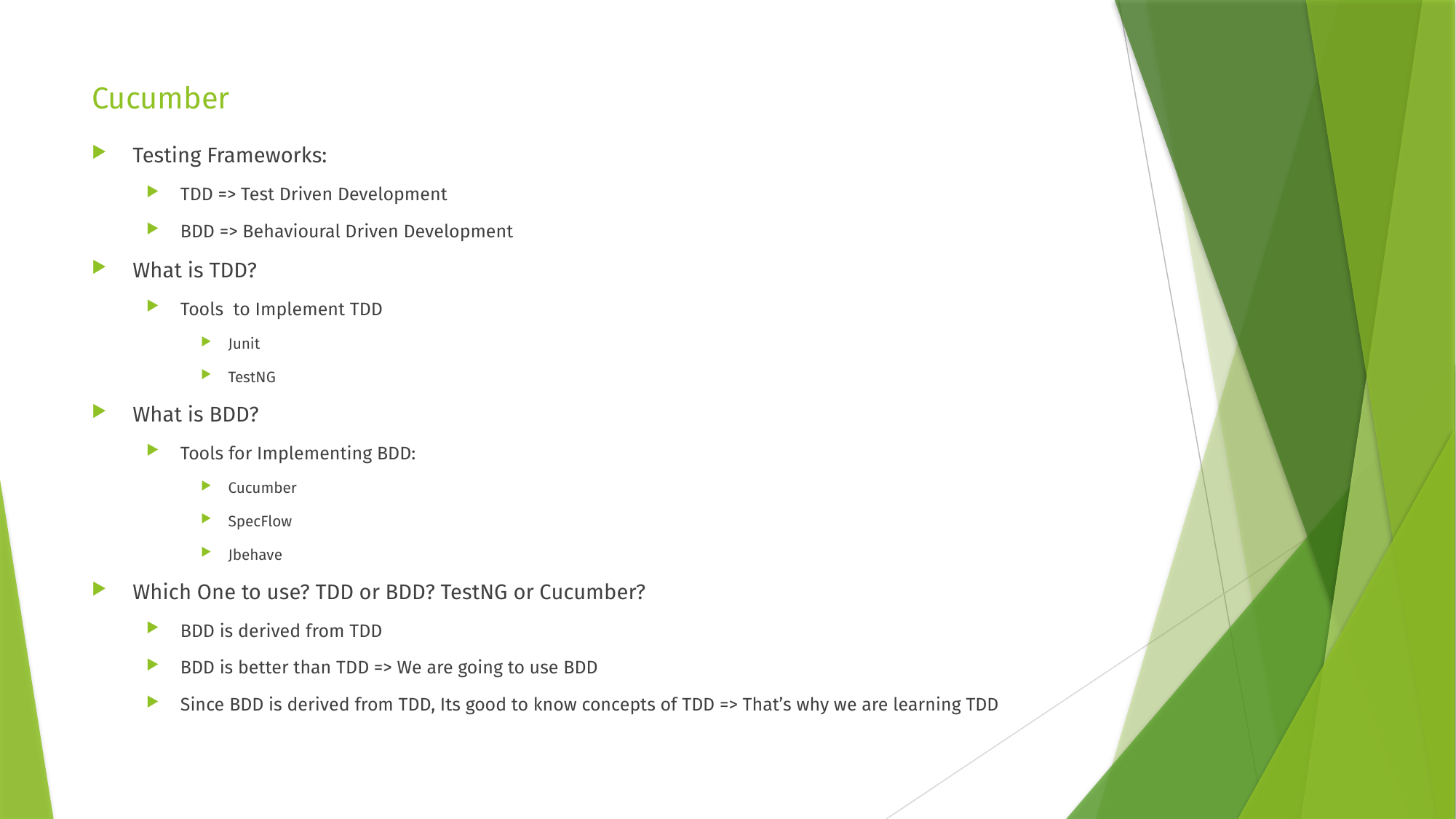

# Cucumber
Testing Frameworks:
TDD => Test Driven Development
BDD => Behavioural Driven Development
What is TDD?
Tools  to Implement TDD
Junit
TestNG
What is BDD?
Tools for Implementing BDD:
Cucumber
SpecFlow
Jbehave
Which One to use? TDD or BDD? TestNG or Cucumber?
BDD is derived from TDD
BDD is better than TDD => We are going to use BDD
Since BDD is derived from TDD, Its good to know concepts of TDD => That’s why we are learning TDD